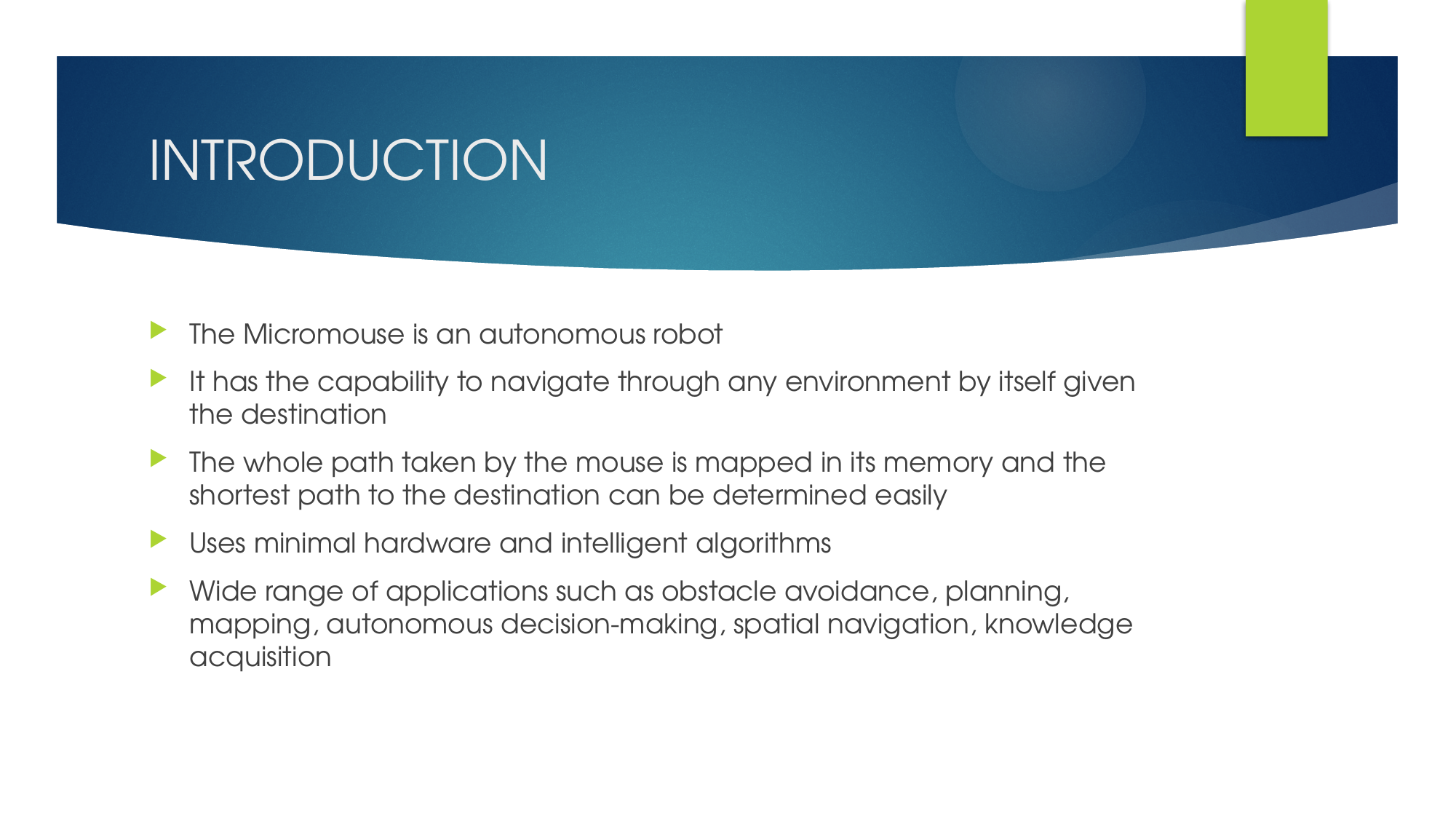

# INTRODUCTION
The Micromouse is an autonomous robot
It has the capability to navigate through any environment by itself given the destination
The whole path taken by the mouse is mapped in its memory and the shortest path to the destination can be determined easily
Uses minimal hardware and intelligent algorithms
Wide range of applications such as obstacle avoidance, planning, mapping, autonomous decision-making, spatial navigation, knowledge acquisition